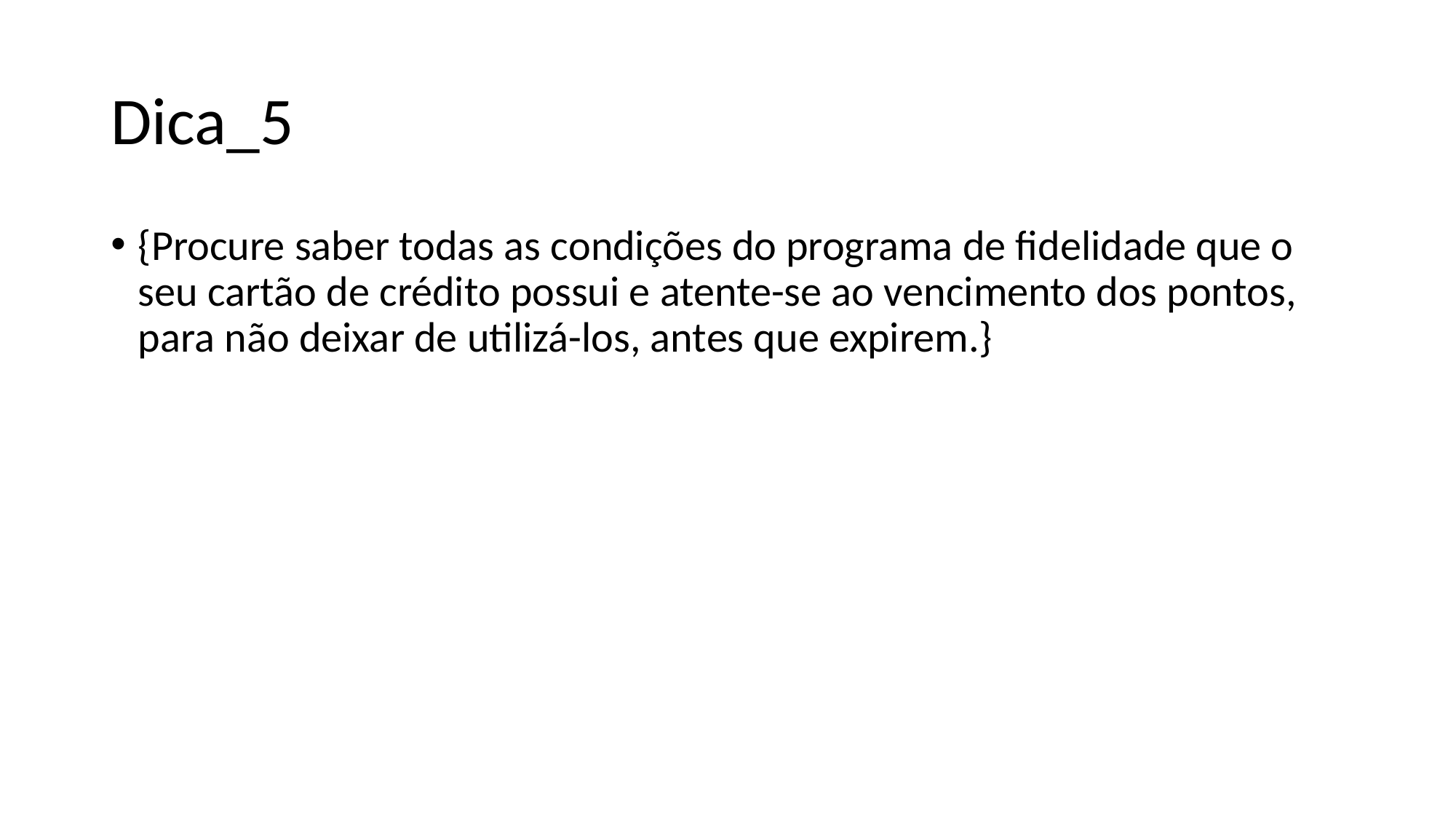

# Dica_5
{Procure saber todas as condições do programa de fidelidade que o seu cartão de crédito possui e atente-se ao vencimento dos pontos, para não deixar de utilizá-los, antes que expirem.}